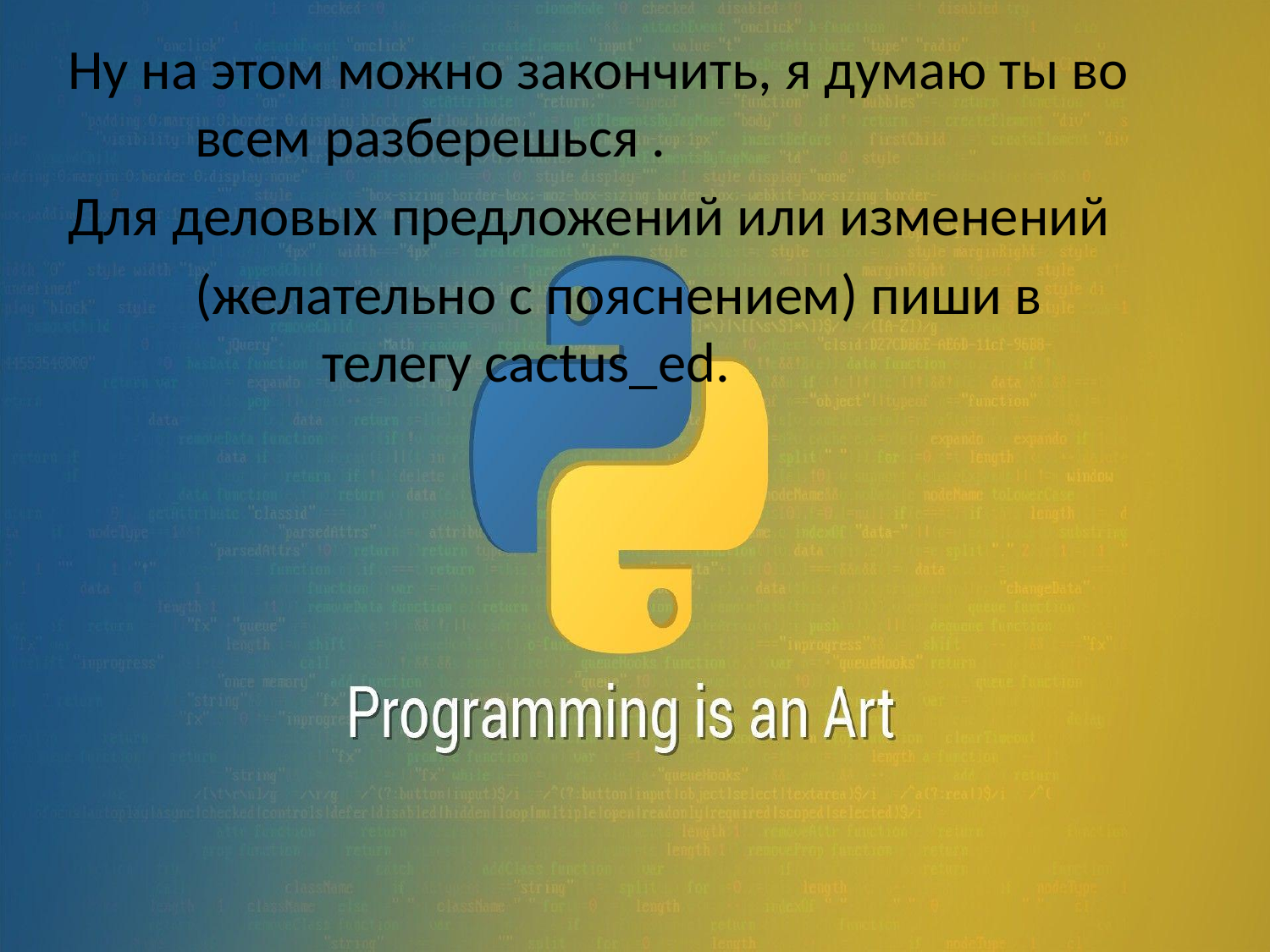

Ну на этом можно закончить, я думаю ты во 	всем разберешься .
Для деловых предложений или изменений
	(желательно с пояснением) пиши в 			телегу cactus_ed.